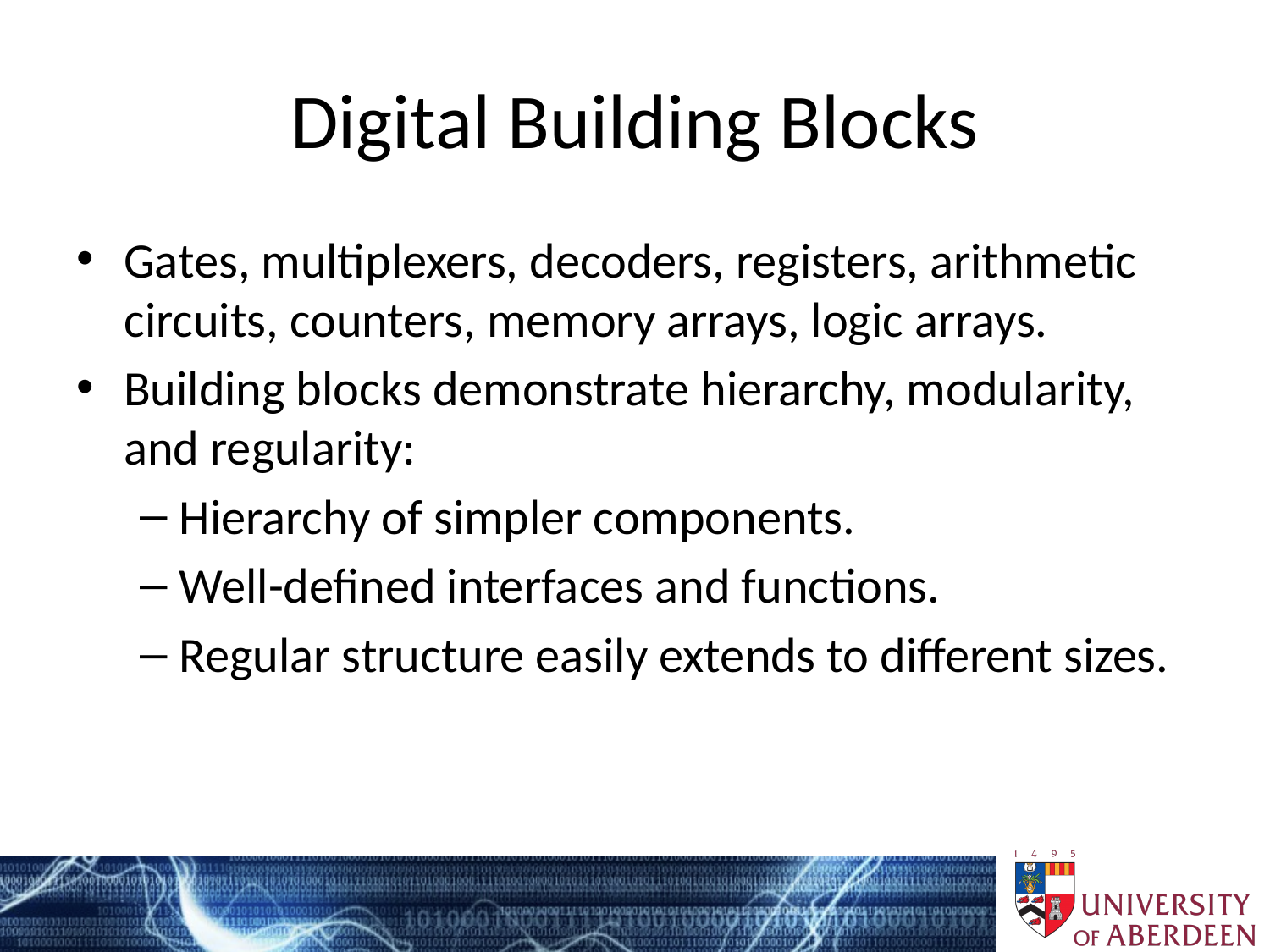

# Digital Building Blocks
Gates, multiplexers, decoders, registers, arithmetic circuits, counters, memory arrays, logic arrays.
Building blocks demonstrate hierarchy, modularity, and regularity:
Hierarchy of simpler components.
Well-defined interfaces and functions.
Regular structure easily extends to different sizes.